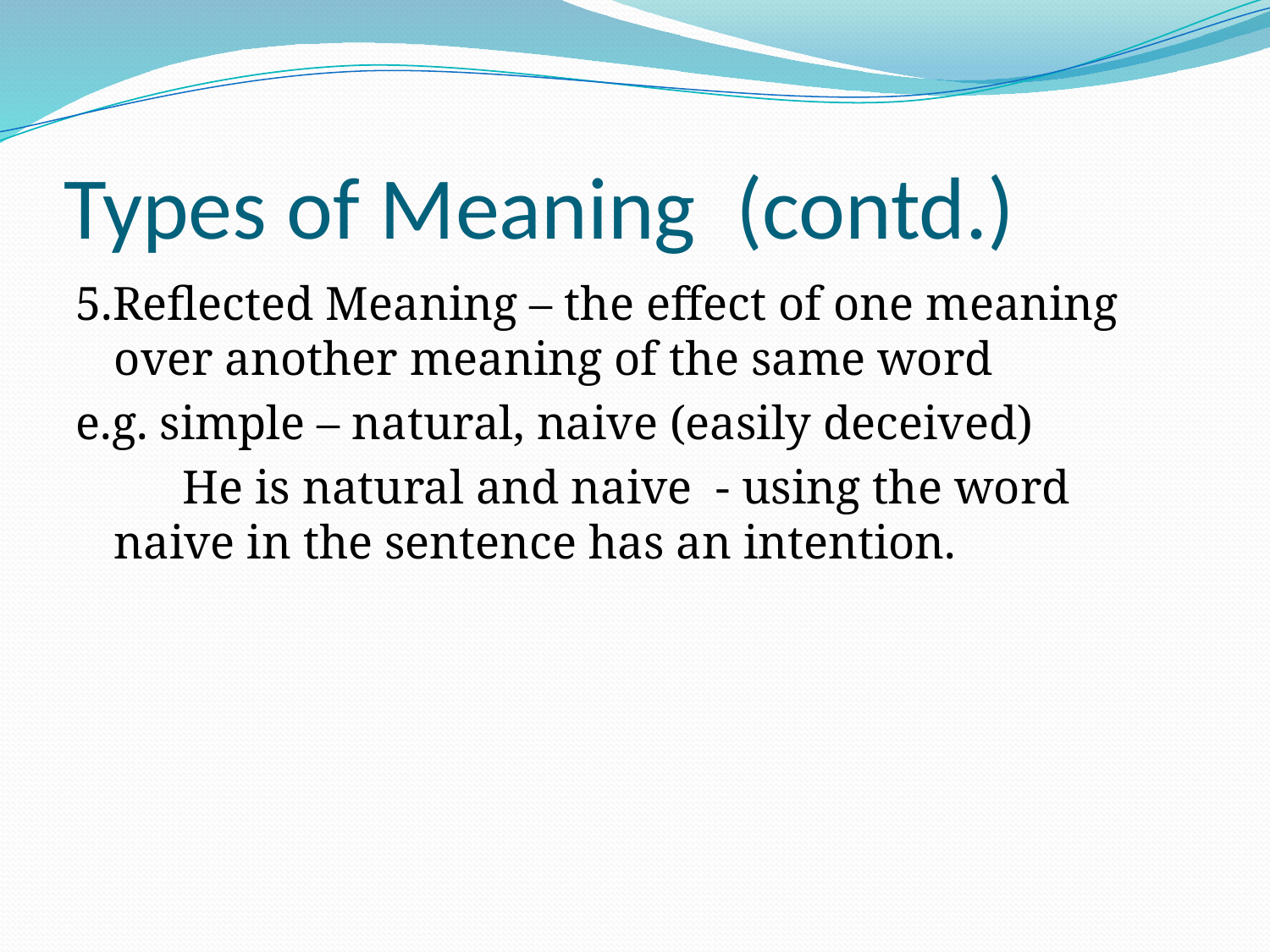

# Types of Meaning  (contd.)
5.Reflected Meaning – the effect of one meaning over another meaning of the same word
e.g. simple – natural, naive (easily deceived)
         He is natural and naive  - using the word naive in the sentence has an intention.